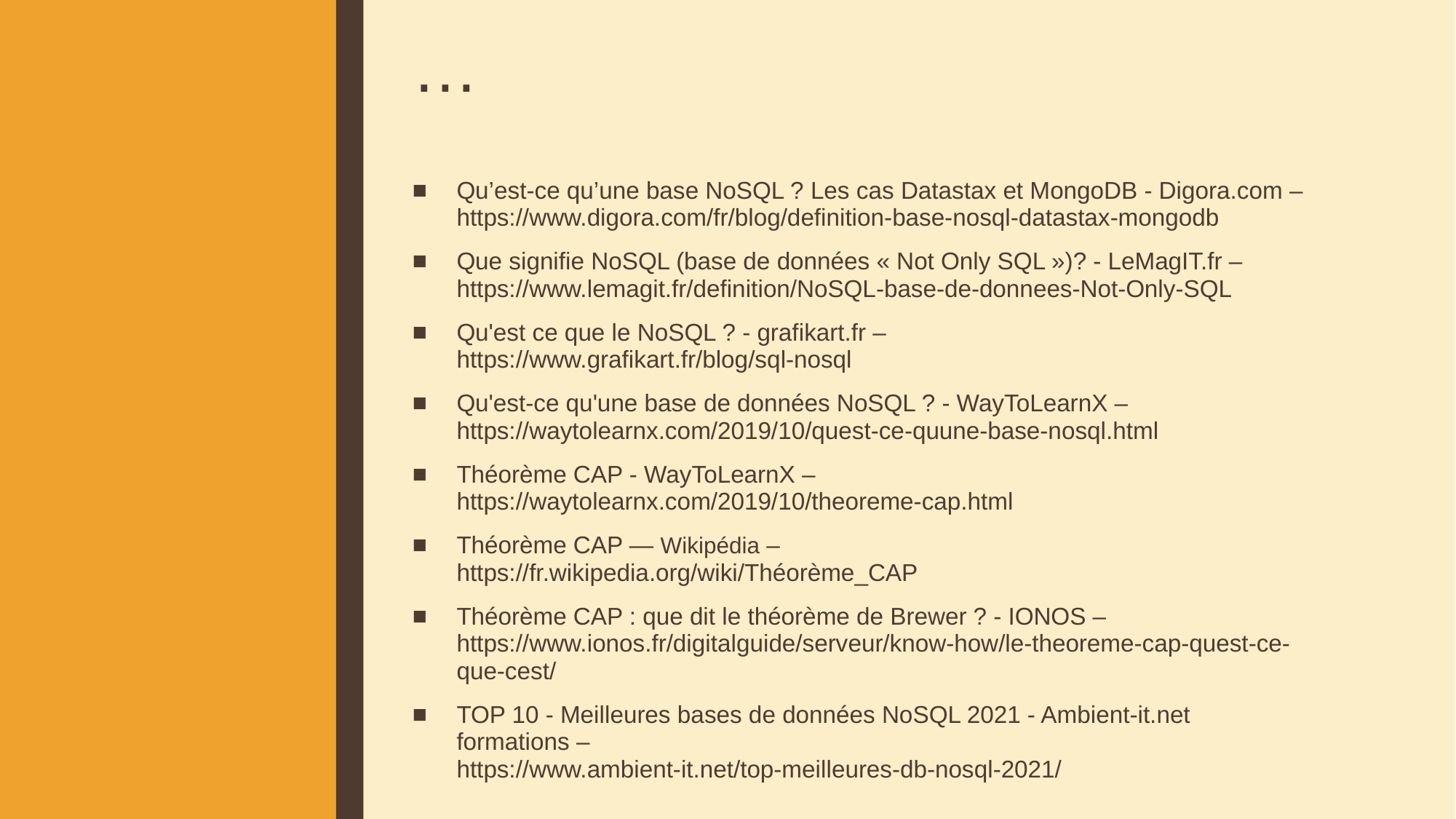

# …
Qu’est-ce qu’une base NoSQL ? Les cas Datastax et MongoDB - Digora.com – https://www.digora.com/fr/blog/definition-base-nosql-datastax-mongodb
Que signifie NoSQL (base de données « Not Only SQL »)? - LeMagIT.fr –
https://www.lemagit.fr/definition/NoSQL-base-de-donnees-Not-Only-SQL
Qu'est ce que le NoSQL ? - grafikart.fr –
https://www.grafikart.fr/blog/sql-nosql
Qu'est-ce qu'une base de données NoSQL ? - WayToLearnX –
https://waytolearnx.com/2019/10/quest-ce-quune-base-nosql.html
Théorème CAP - WayToLearnX –
https://waytolearnx.com/2019/10/theoreme-cap.html
Théorème CAP — Wikipédia –
https://fr.wikipedia.org/wiki/Théorème_CAP
Théorème CAP : que dit le théorème de Brewer ? - IONOS –
https://www.ionos.fr/digitalguide/serveur/know-how/le-theoreme-cap-quest-ce-que-cest/
TOP 10 - Meilleures bases de données NoSQL 2021 - Ambient-it.net formations –
https://www.ambient-it.net/top-meilleures-db-nosql-2021/